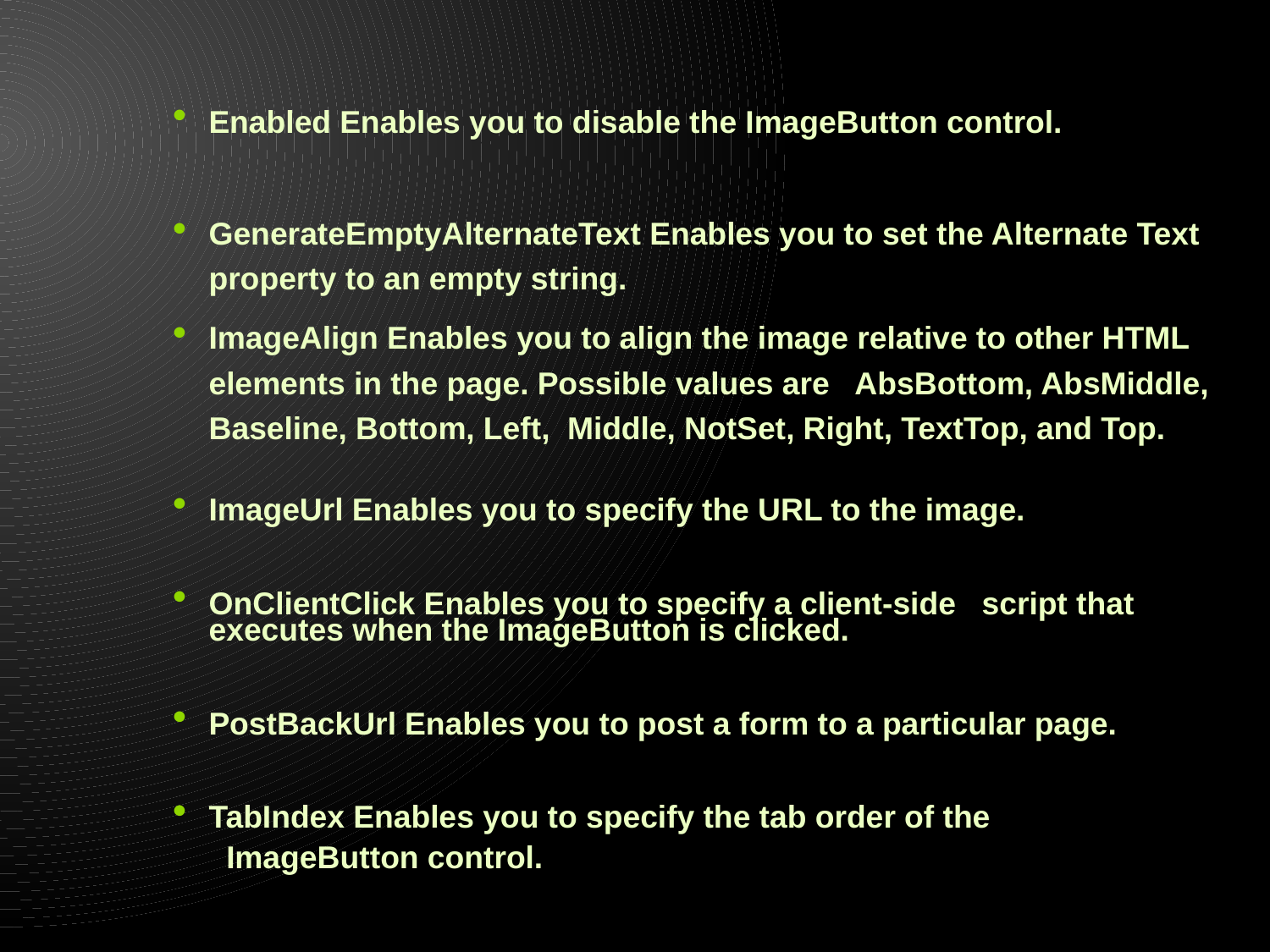

#
Enabled Enables you to disable the ImageButton control.

GenerateEmptyAlternateText Enables you to set the Alternate Text property to an empty string.
ImageAlign Enables you to align the image relative to other HTML elements in the page. Possible values are   AbsBottom, AbsMiddle, Baseline, Bottom, Left,  Middle, NotSet, Right, TextTop, and Top.

ImageUrl Enables you to specify the URL to the image.

OnClientClick Enables you to specify a client-side   script that executes when the ImageButton is clicked.

PostBackUrl Enables you to post a form to a particular page.

TabIndex Enables you to specify the tab order of the
      ImageButton control.